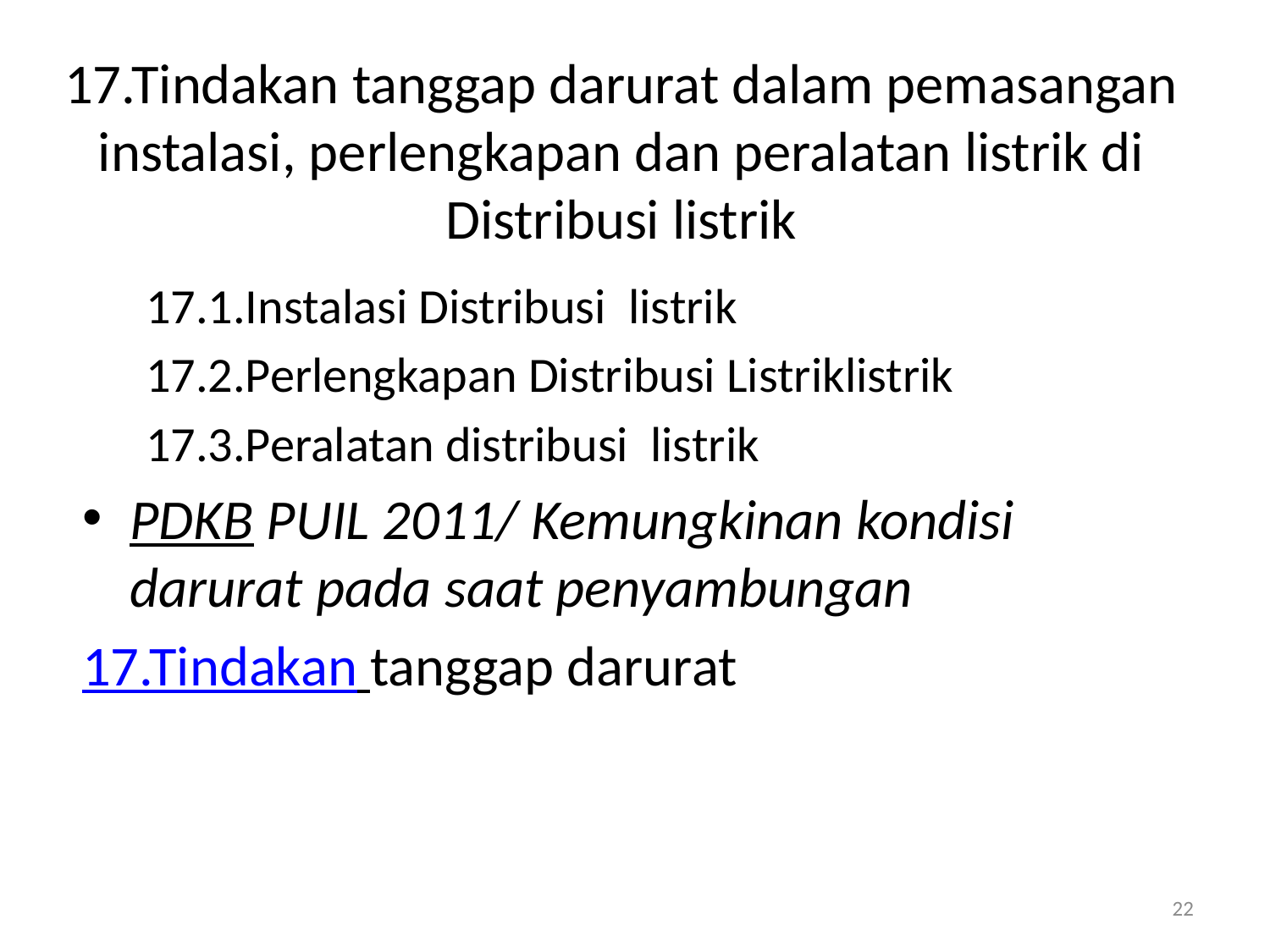

# 17.Tindakan tanggap darurat dalam pemasangan instalasi, perlengkapan dan peralatan listrik di Distribusi listrik
17.1.Instalasi Distribusi  listrik
17.2.Perlengkapan Distribusi Listriklistrik
17.3.Peralatan distribusi  listrik
PDKB PUIL 2011/ Kemungkinan kondisi darurat pada saat penyambungan
17.Tindakan tanggap darurat
22